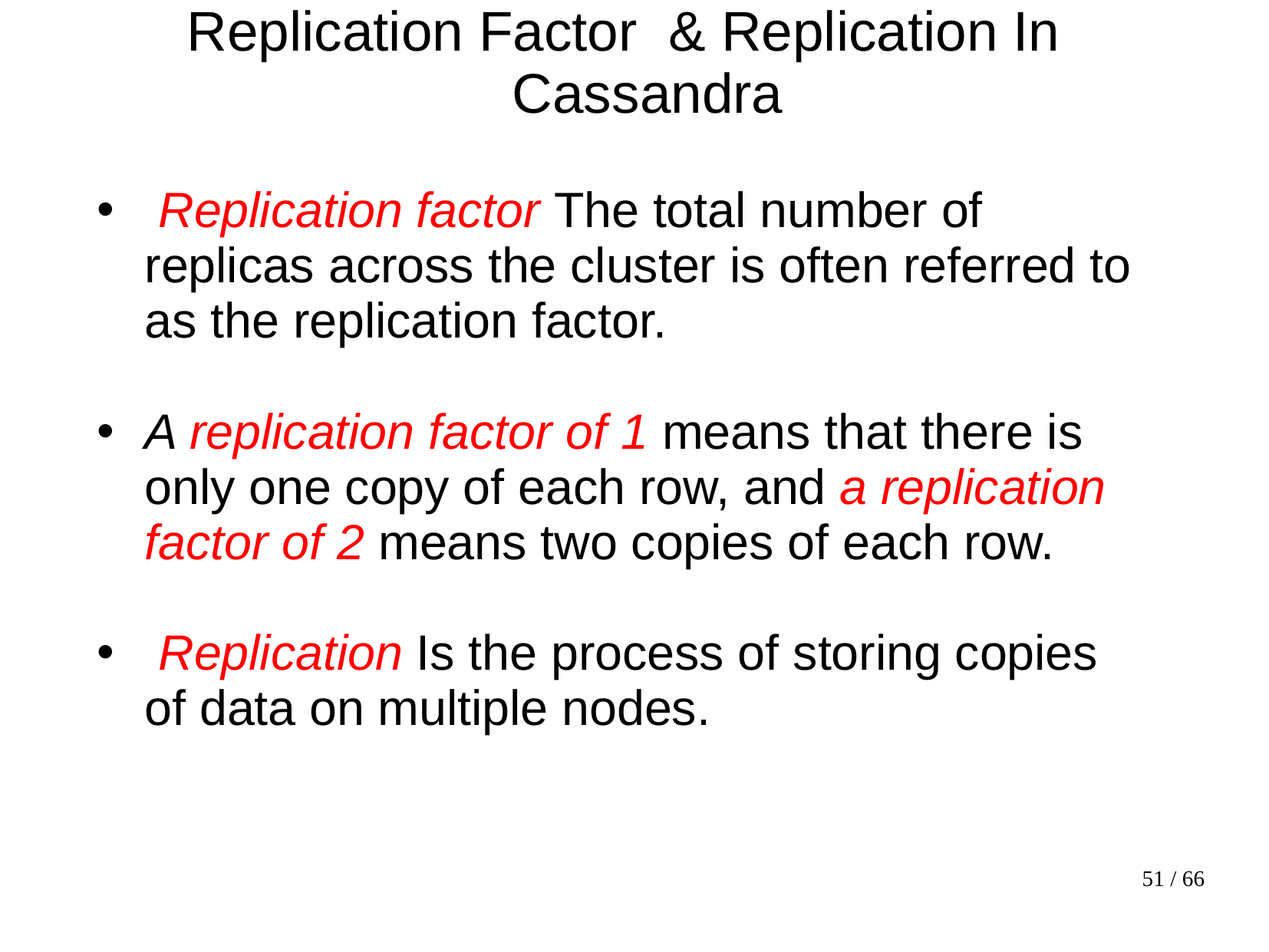

# Replication Factor  & Replication In Cassandra
 Replication factor The total number of replicas across the cluster is often referred to as the replication factor.

A replication factor of 1 means that there is only one copy of each row, and a replication factor of 2 means two copies of each row.

 Replication Is the process of storing copies of data on multiple nodes.
51 / 66